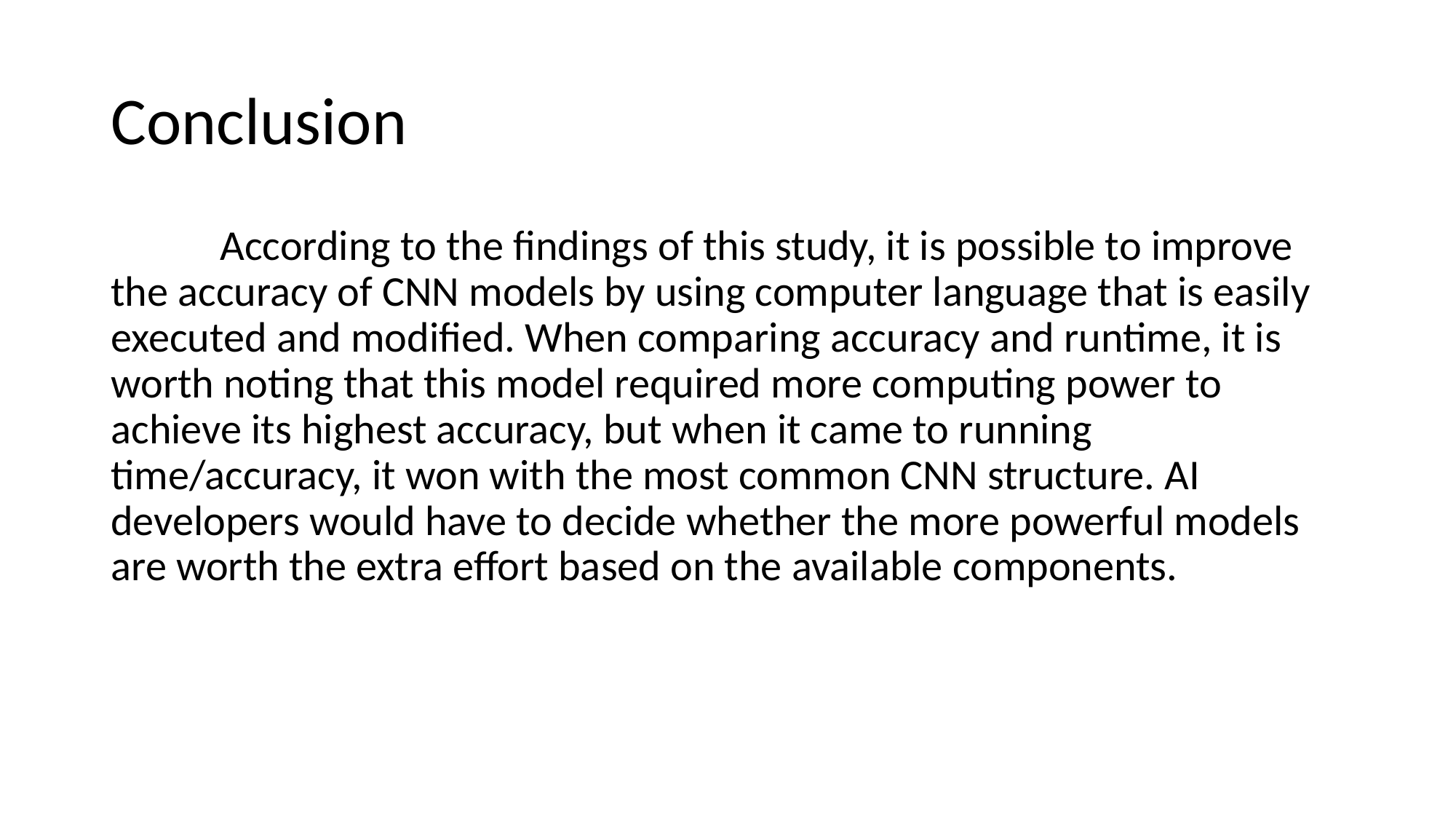

# Conclusion
	According to the findings of this study, it is possible to improve the accuracy of CNN models by using computer language that is easily executed and modified. When comparing accuracy and runtime, it is worth noting that this model required more computing power to achieve its highest accuracy, but when it came to running time/accuracy, it won with the most common CNN structure. AI developers would have to decide whether the more powerful models are worth the extra effort based on the available components.